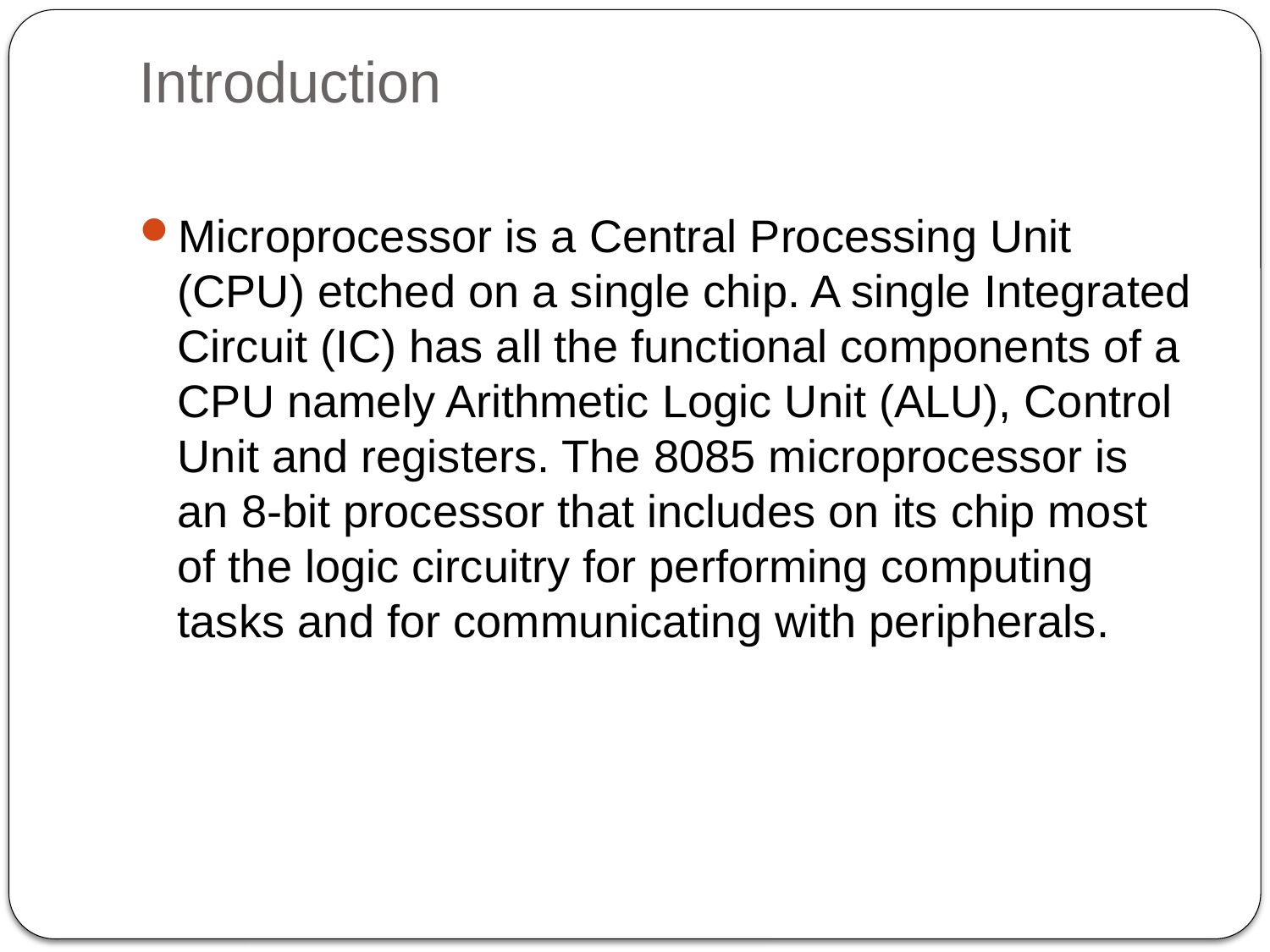

# Introduction
Microprocessor is a Central Processing Unit (CPU) etched on a single chip. A single Integrated Circuit (IC) has all the functional components of a CPU namely Arithmetic Logic Unit (ALU), Control Unit and registers. The 8085 microprocessor is an 8-bit processor that includes on its chip most of the logic circuitry for performing computing tasks and for communicating with peripherals.